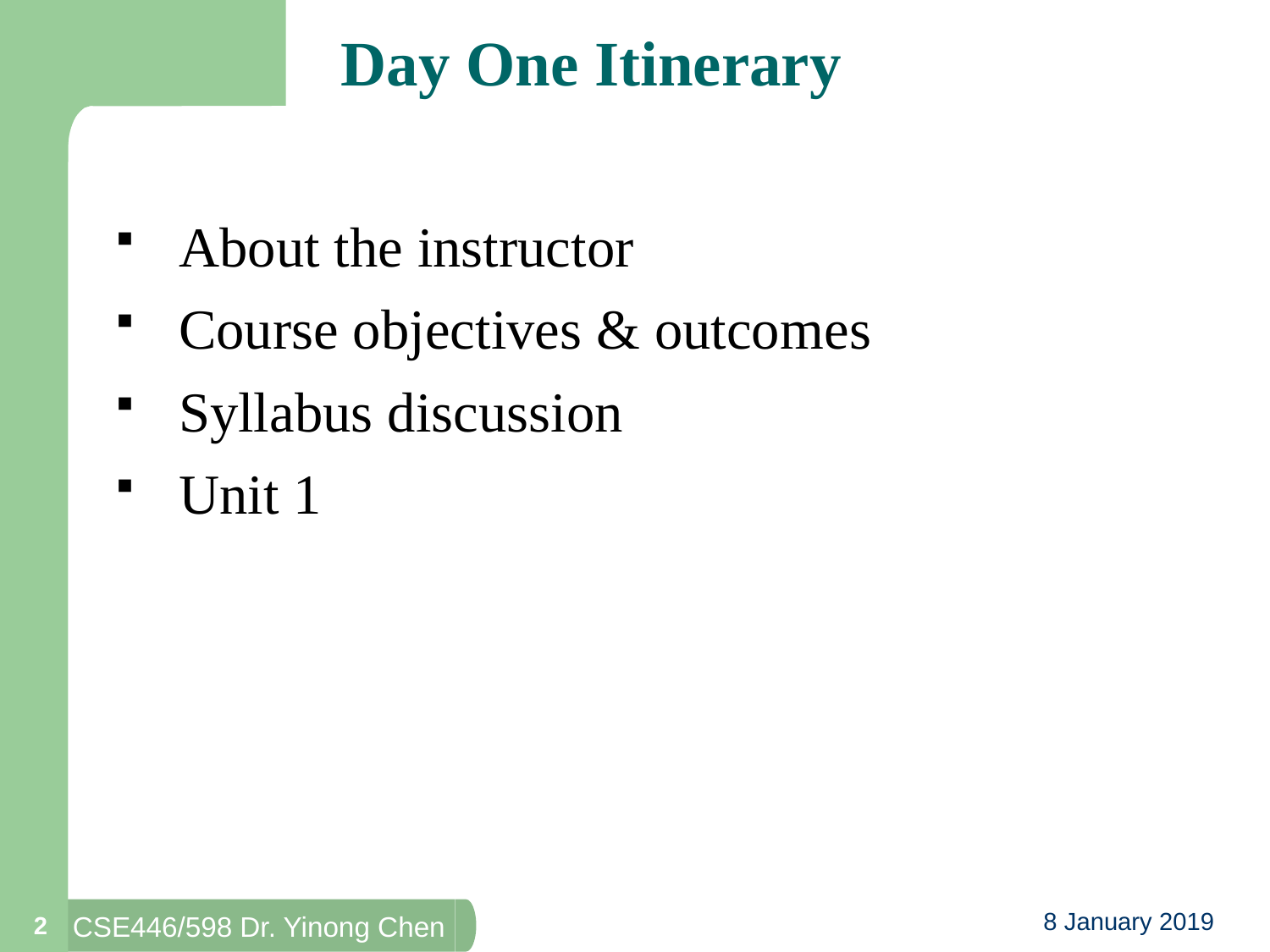

# Day One Itinerary
About the instructor
Course objectives & outcomes
Syllabus discussion
Unit 1
2
8 January 2019